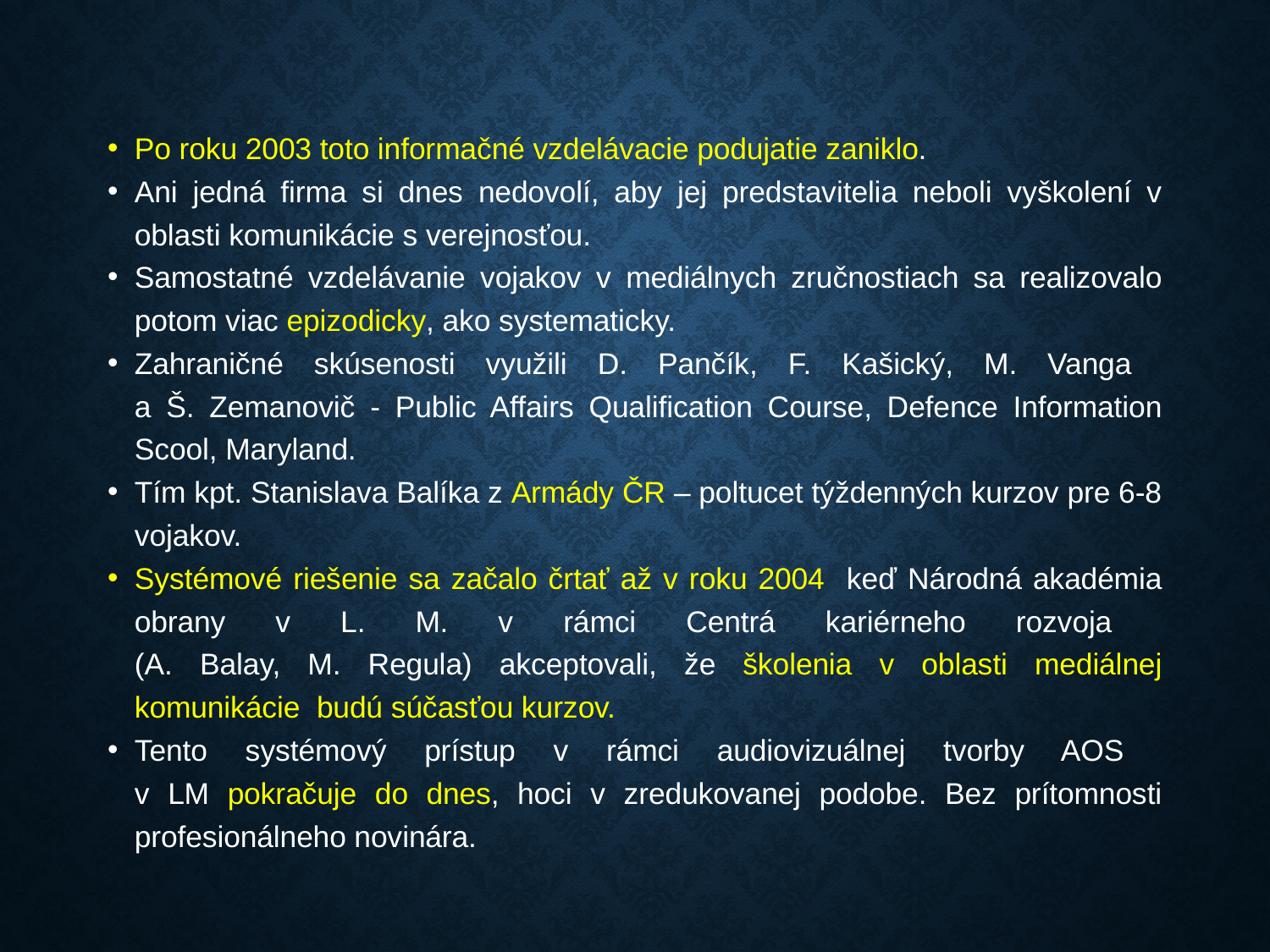

Po roku 2003 toto informačné vzdelávacie podujatie zaniklo.
Ani jedná firma si dnes nedovolí, aby jej predstavitelia neboli vyškolení v oblasti komunikácie s verejnosťou.
Samostatné vzdelávanie vojakov v mediálnych zručnostiach sa realizovalo potom viac epizodicky, ako systematicky.
Zahraničné skúsenosti využili D. Pančík, F. Kašický, M. Vanga
a Š. Zemanovič - Public Affairs Qualification Course, Defence Information Scool, Maryland.
Tím kpt. Stanislava Balíka z Armády ČR – poltucet týždenných kurzov pre 6-8 vojakov.
Systémové riešenie sa začalo črtať až v roku 2004  keď Národná akadémia obrany v L. M. v rámci Centrá kariérneho rozvoja
(A. Balay, M. Regula) akceptovali, že školenia v oblasti mediálnej komunikácie  budú súčasťou kurzov.
Tento systémový prístup v rámci audiovizuálnej tvorby AOS
v LM pokračuje do dnes, hoci v zredukovanej podobe. Bez prítomnosti profesionálneho novinára.